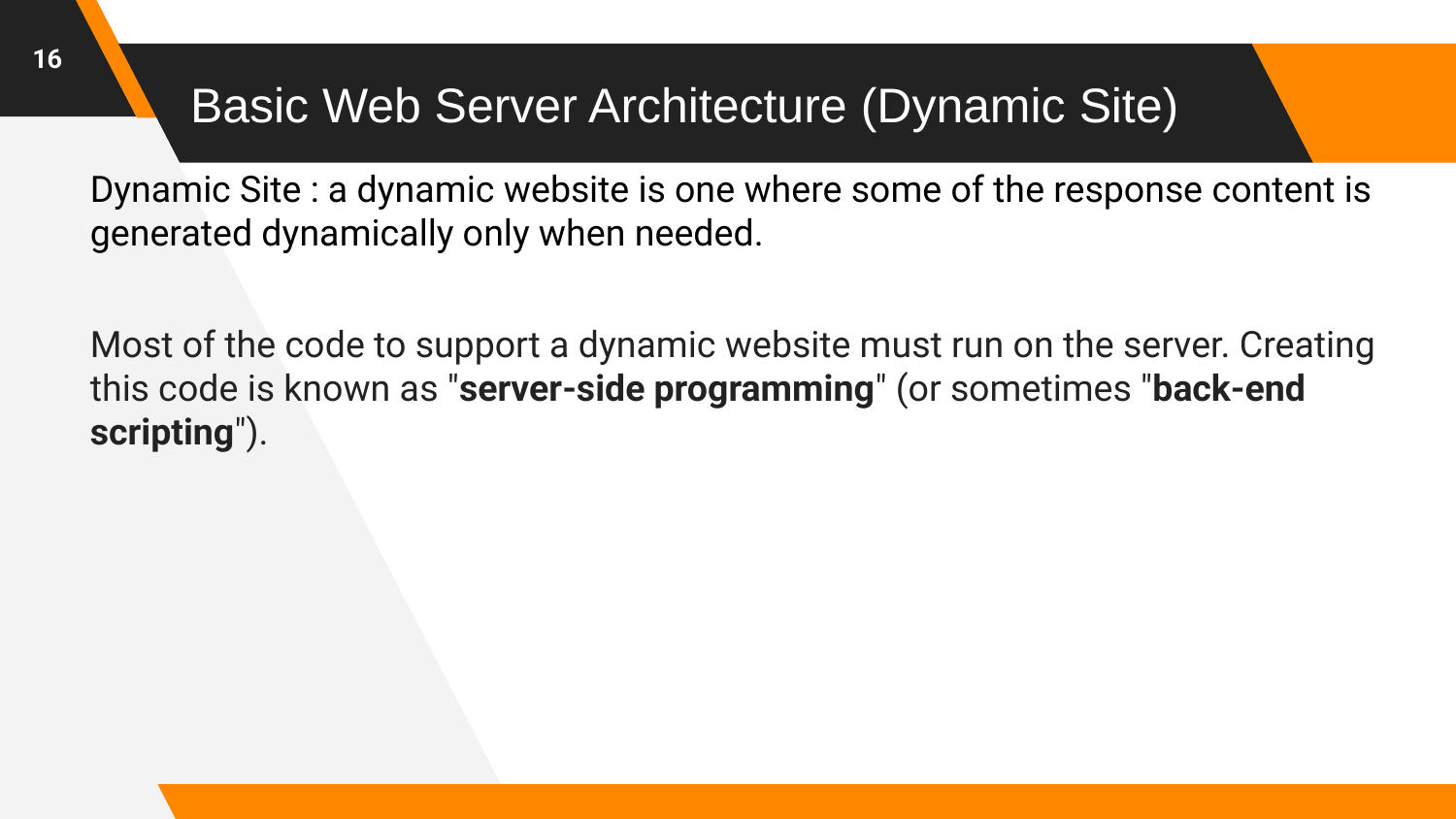

16
# Basic Web Server Architecture (Dynamic Site)
Dynamic Site : a dynamic website is one where some of the response content is generated dynamically only when needed.

Most of the code to support a dynamic website must run on the server. Creating this code is known as "server-side programming" (or sometimes "back-end scripting").